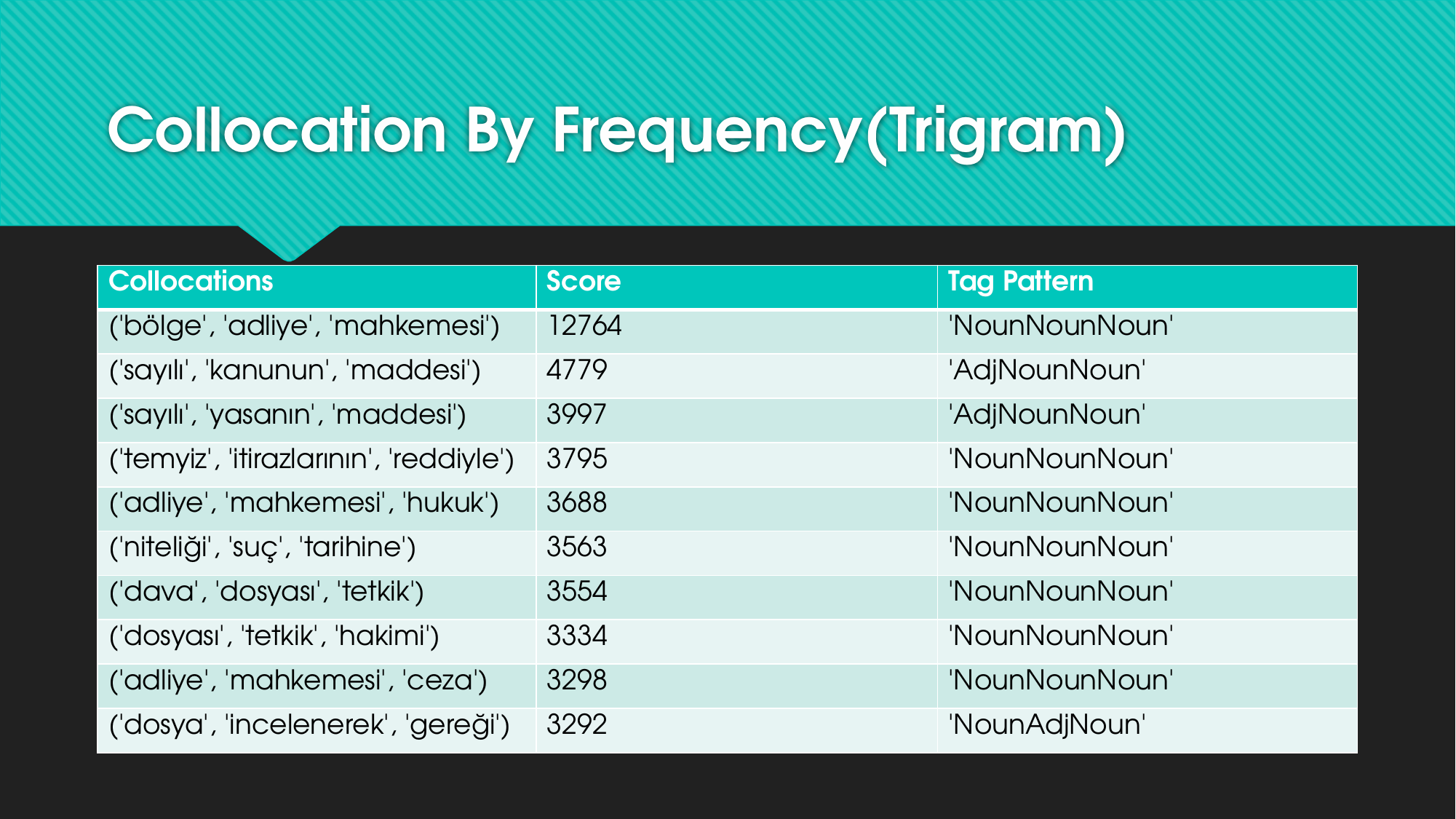

# Collocation By Frequency(Trigram)
| Collocations | Score | Tag Pattern |
| --- | --- | --- |
| ('bölge', 'adliye', 'mahkemesi') | 12764 | 'NounNounNoun' |
| ('sayılı', 'kanunun', 'maddesi') | 4779 | 'AdjNounNoun' |
| ('sayılı', 'yasanın', 'maddesi') | 3997 | 'AdjNounNoun' |
| ('temyiz', 'itirazlarının', 'reddiyle') | 3795 | 'NounNounNoun' |
| ('adliye', 'mahkemesi', 'hukuk') | 3688 | 'NounNounNoun' |
| ('niteliği', 'suç', 'tarihine') | 3563 | 'NounNounNoun' |
| ('dava', 'dosyası', 'tetkik') | 3554 | 'NounNounNoun' |
| ('dosyası', 'tetkik', 'hakimi') | 3334 | 'NounNounNoun' |
| ('adliye', 'mahkemesi', 'ceza') | 3298 | 'NounNounNoun' |
| ('dosya', 'incelenerek', 'gereği') | 3292 | 'NounAdjNoun' |